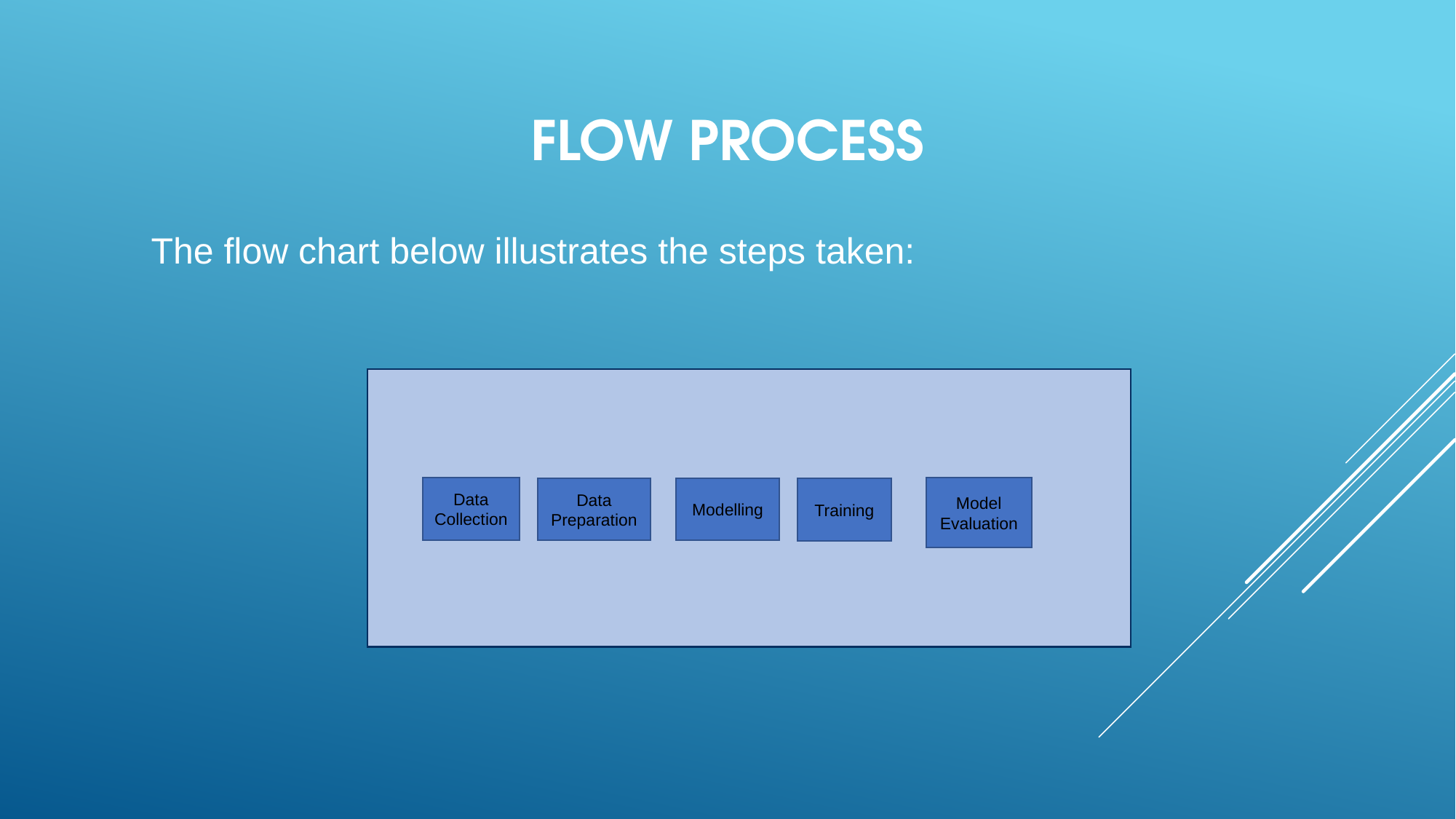

# FLOW PROCESS
The flow chart below illustrates the steps taken:

Data Collection
Model Evaluation
Data Preparation
Modelling
Training